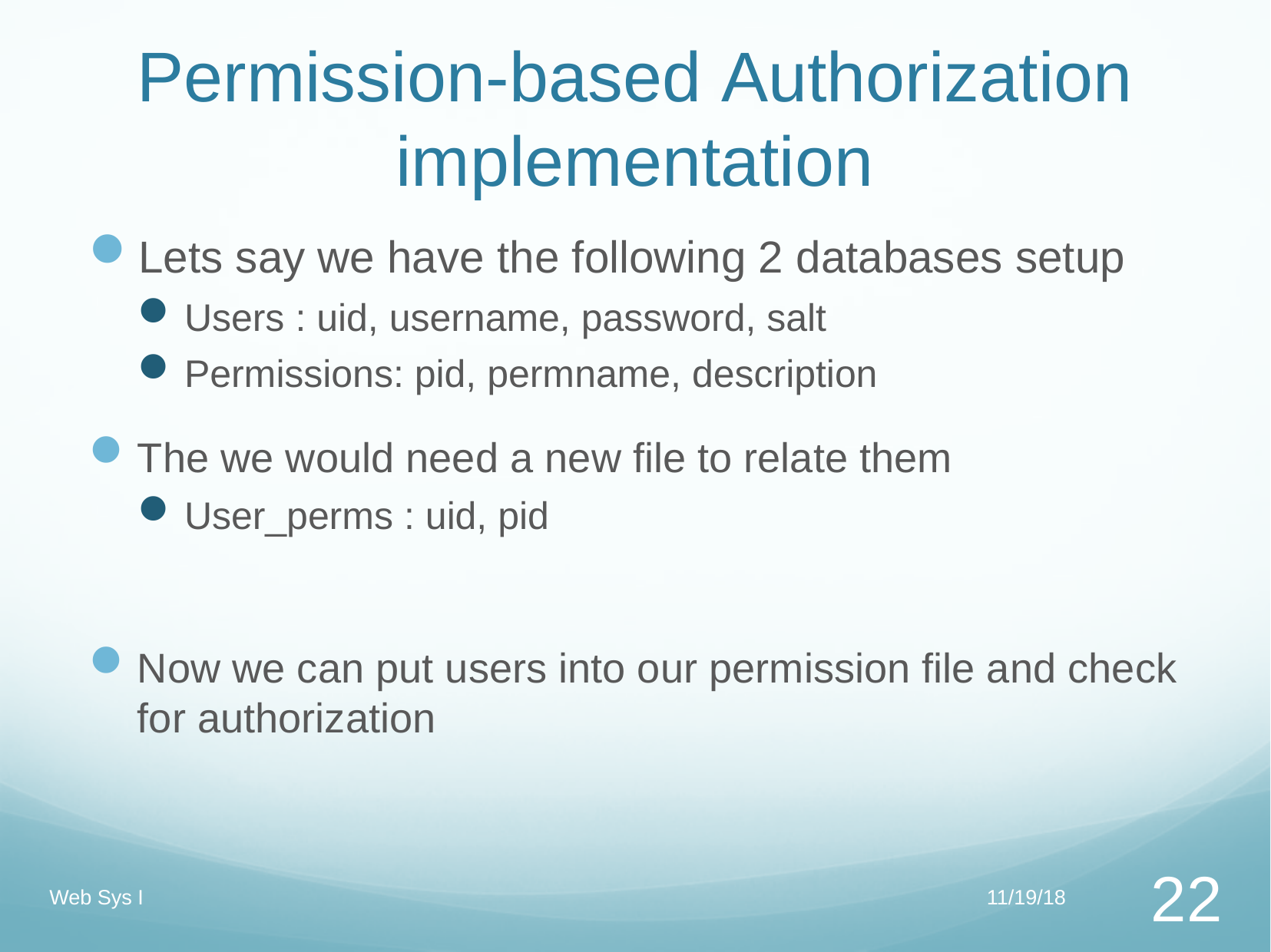

# Permission-based Authorization implementation
Lets say we have the following 2 databases setup
Users : uid, username, password, salt
Permissions: pid, permname, description
The we would need a new file to relate them
User_perms : uid, pid

Now we can put users into our permission file and check for authorization
Web Sys I
11/19/18
22